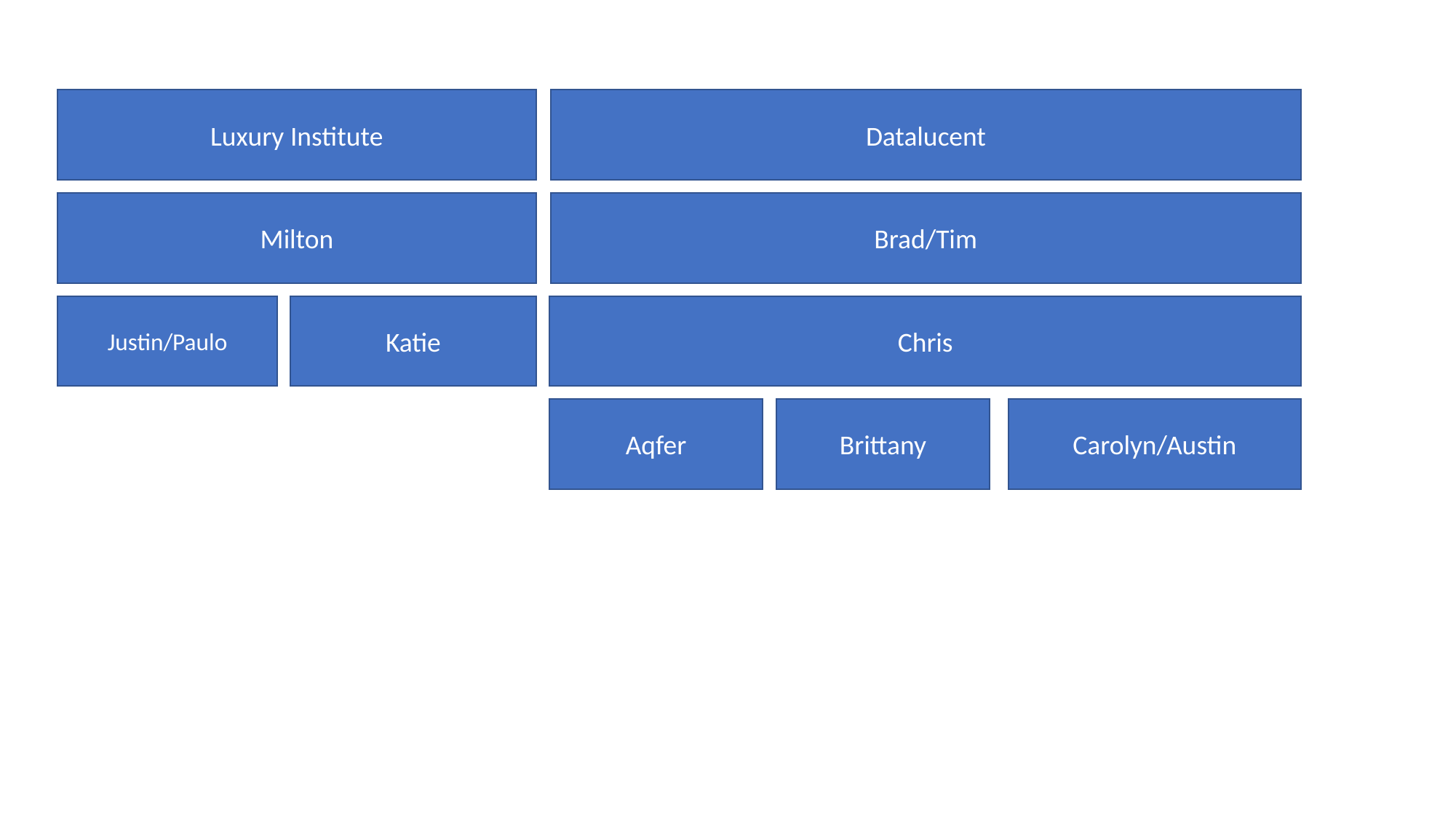

Luxury Institute
Datalucent
Milton
Brad/Tim
Justin/Paulo
Katie
Chris
Aqfer
Brittany
Carolyn/Austin